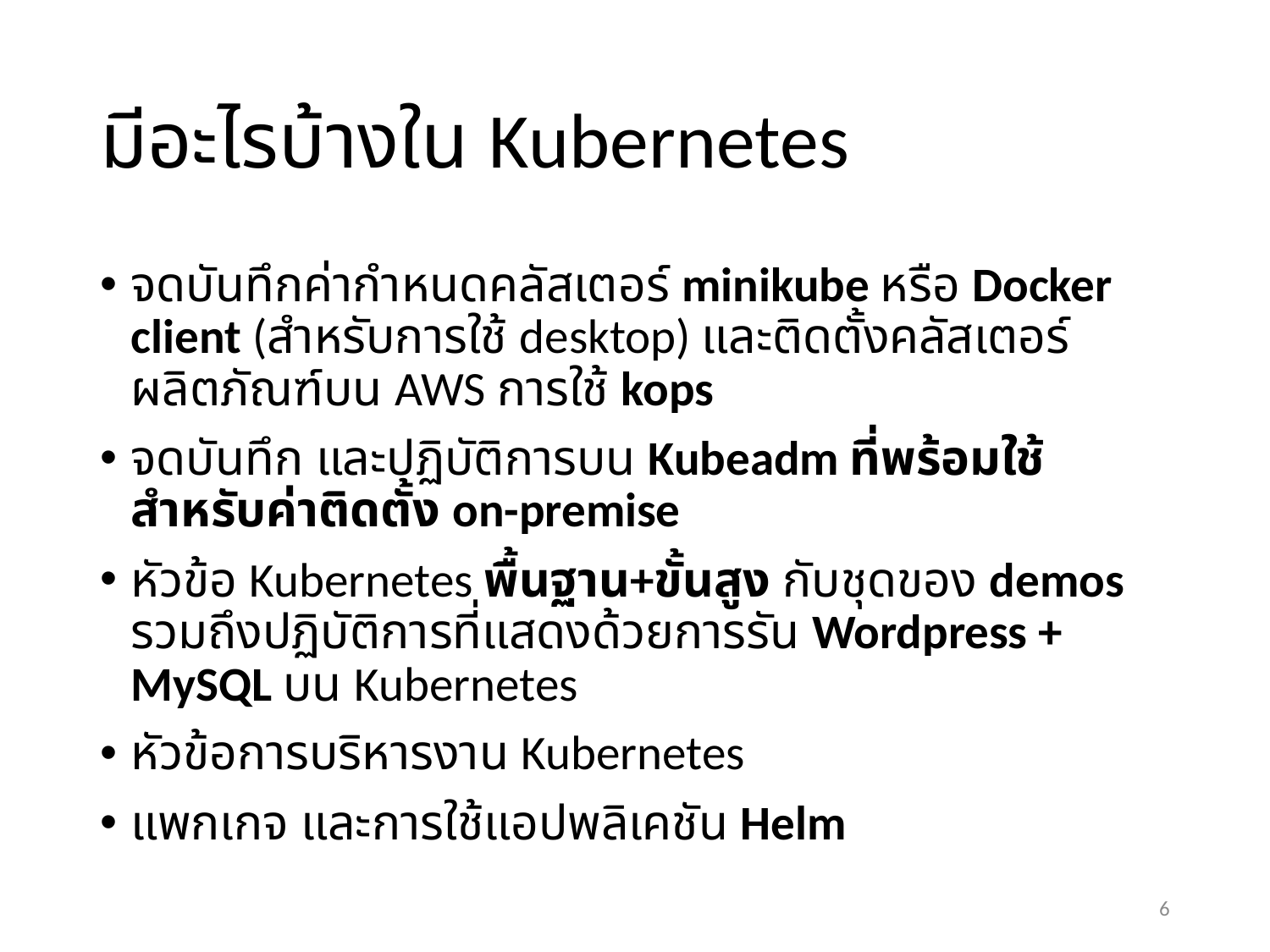

# มีอะไรบ้างใน Kubernetes
จดบันทึกค่ากำหนดคลัสเตอร์ minikube หรือ Docker client (สำหรับการใช้ desktop) และติดตั้งคลัสเตอร์ผลิตภัณฑ์บน AWS การใช้ kops
จดบันทึก และปฏิบัติการบน Kubeadm ที่พร้อมใช้สำหรับค่าติดตั้ง on-premise
หัวข้อ Kubernetes พื้นฐาน+ขั้นสูง กับชุดของ demos รวมถึงปฏิบัติการที่แสดงด้วยการรัน Wordpress + MySQL บน Kubernetes
หัวข้อการบริหารงาน Kubernetes
แพกเกจ และการใช้แอปพลิเคชัน Helm
6